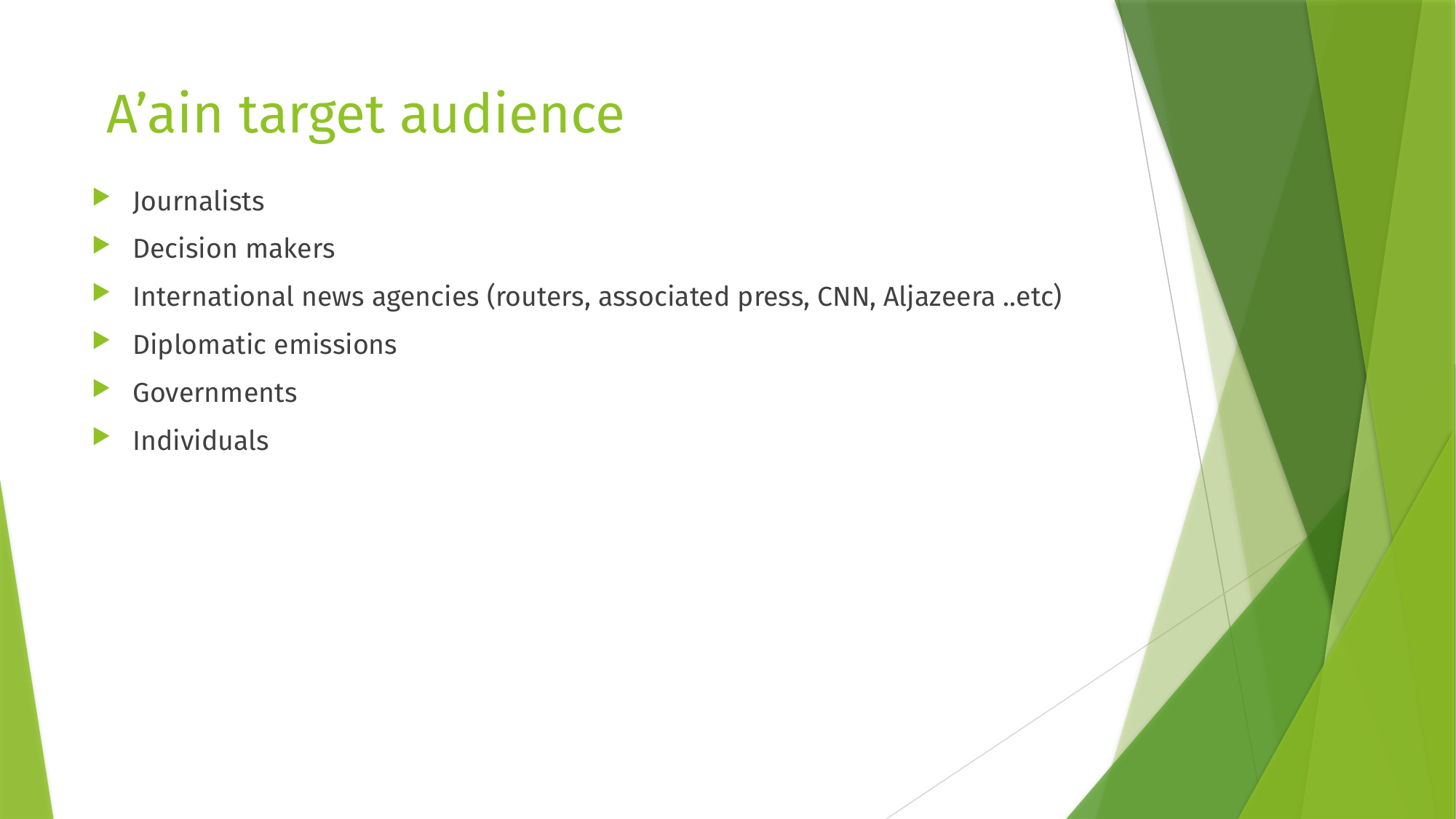

# A’ain target audience
Journalists
Decision makers
International news agencies (routers, associated press, CNN, Aljazeera ..etc)
Diplomatic emissions
Governments
Individuals